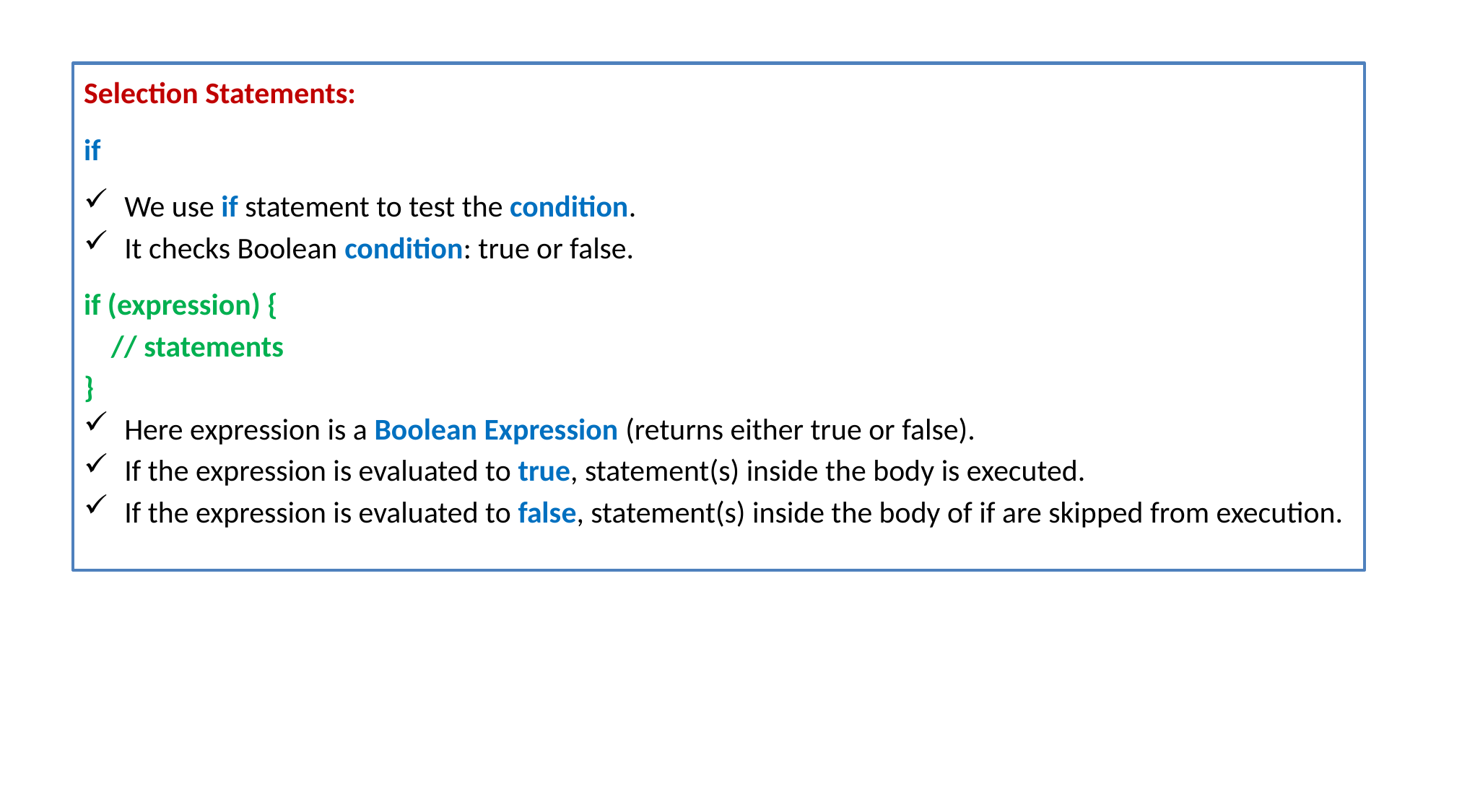

Selection Statements:
if
We use if statement to test the condition.
It checks Boolean condition: true or false.
if (expression) {
    // statements
}
Here expression is a Boolean Expression (returns either true or false).
If the expression is evaluated to true, statement(s) inside the body is executed.
If the expression is evaluated to false, statement(s) inside the body of if are skipped from execution.